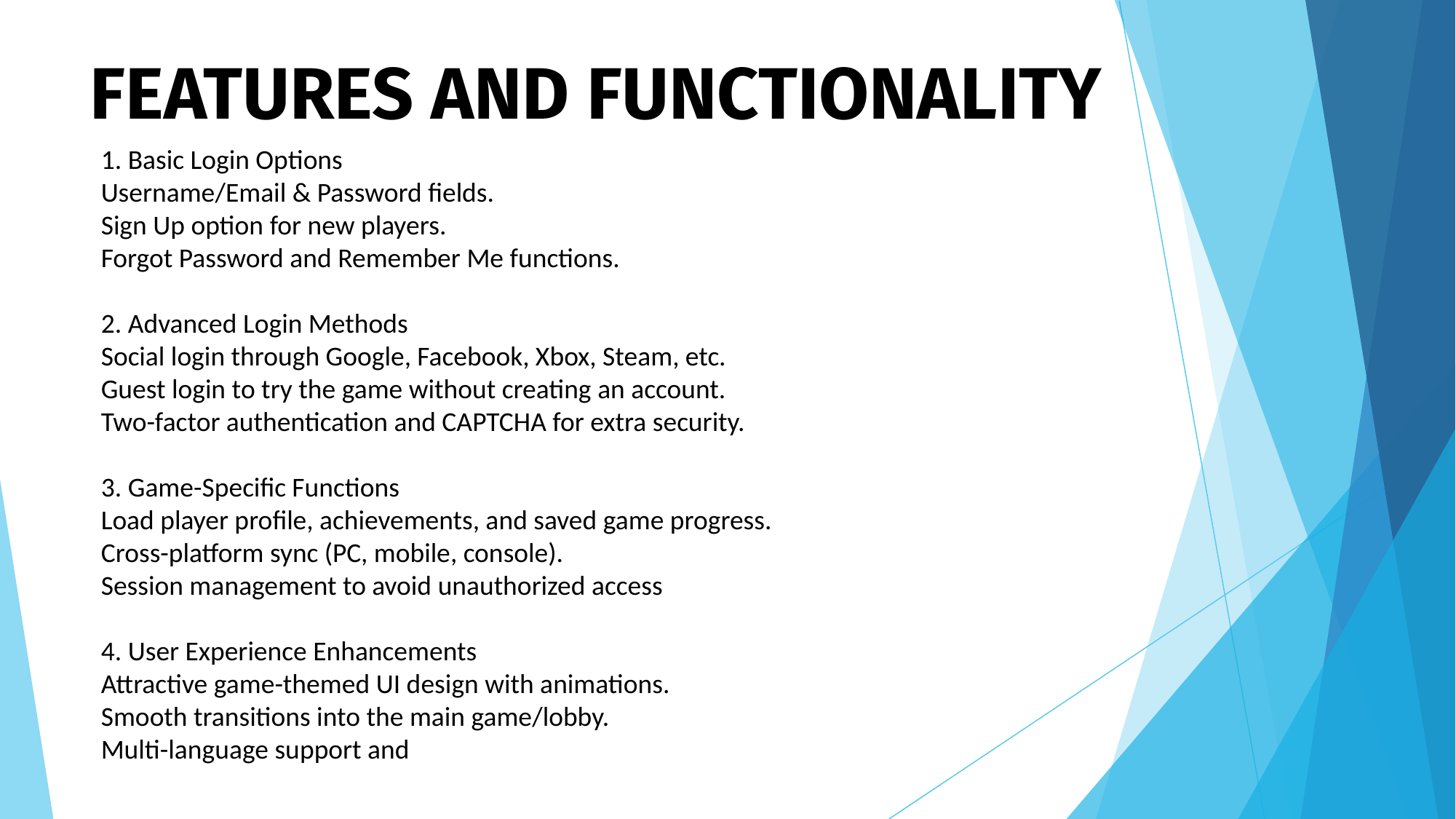

# FEATURES AND FUNCTIONALITY
1. Basic Login Options
Username/Email & Password fields.
Sign Up option for new players.
Forgot Password and Remember Me functions.

2. Advanced Login Methods
Social login through Google, Facebook, Xbox, Steam, etc.
Guest login to try the game without creating an account.
Two-factor authentication and CAPTCHA for extra security.

3. Game-Specific Functions
Load player profile, achievements, and saved game progress.
Cross-platform sync (PC, mobile, console).
Session management to avoid unauthorized access

4. User Experience Enhancements
Attractive game-themed UI design with animations.
Smooth transitions into the main game/lobby.
Multi-language support and